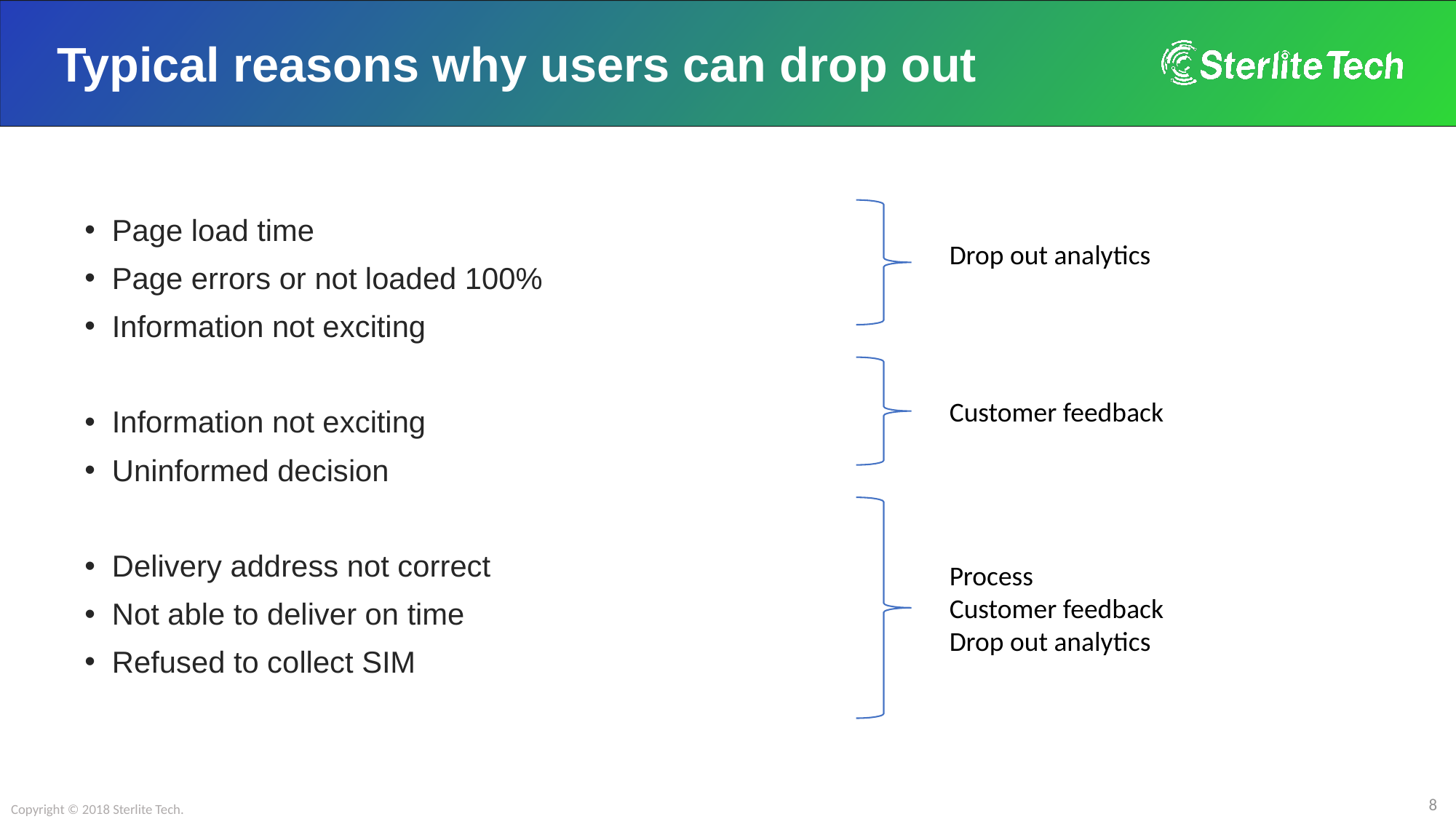

# Typical reasons why users can drop out

Page load time
Page errors or not loaded 100%
Information not exciting

Information not exciting
Uninformed decision

Delivery address not correct
Not able to deliver on time
Refused to collect SIM

Drop out analytics

Customer feedback

Process
Customer feedback
Drop out analytics
Copyright © 2018 Sterlite Tech.
8